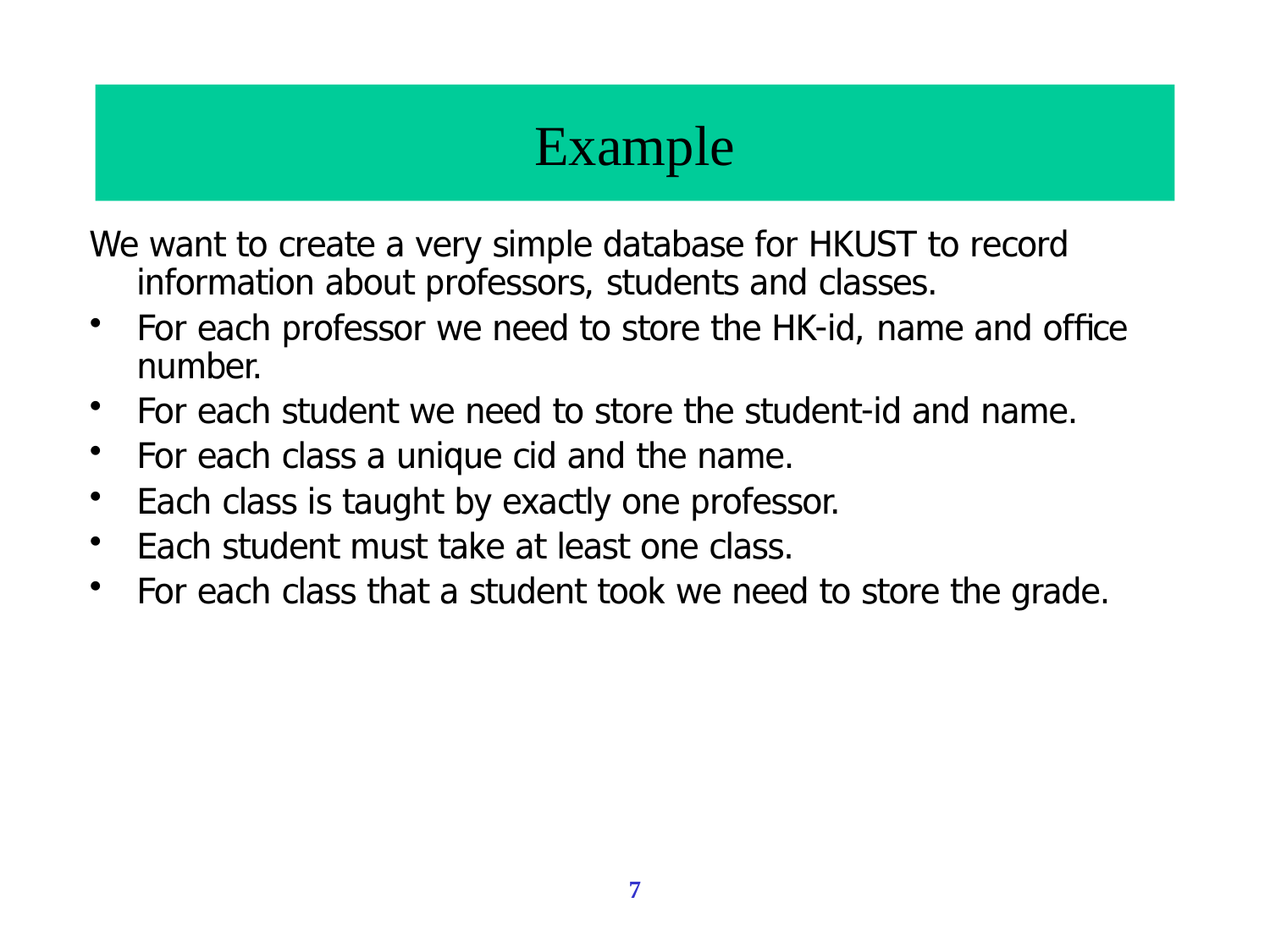

# Example
We want to create a very simple database for HKUST to record information about professors, students and classes.
For each professor we need to store the HK-id, name and office number.
For each student we need to store the student-id and name.
For each class a unique cid and the name.
Each class is taught by exactly one professor.
Each student must take at least one class.
For each class that a student took we need to store the grade.
7